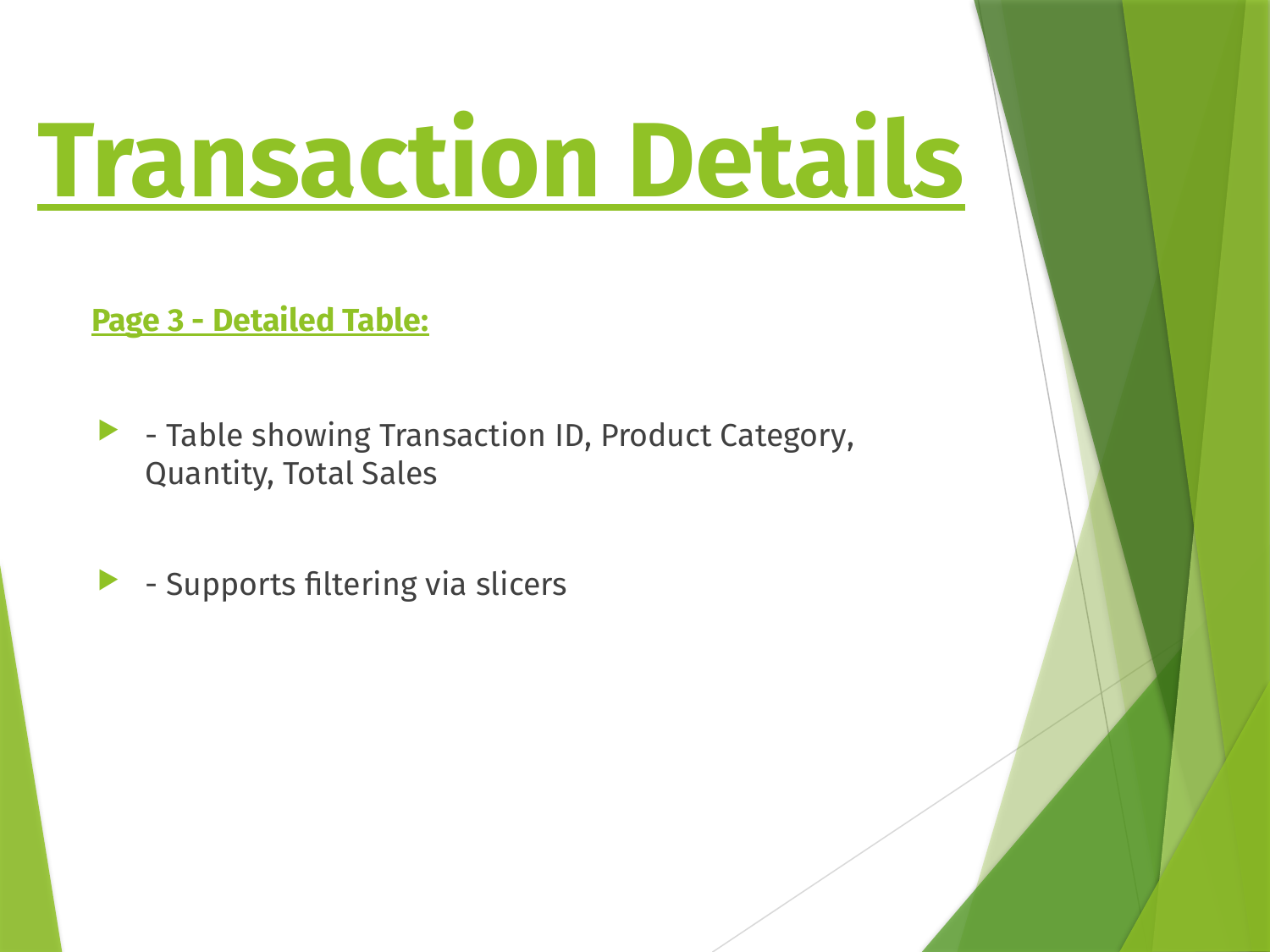

# Transaction Details
Page 3 - Detailed Table:

- Table showing Transaction ID, Product Category, Quantity, Total Sales

- Supports filtering via slicers